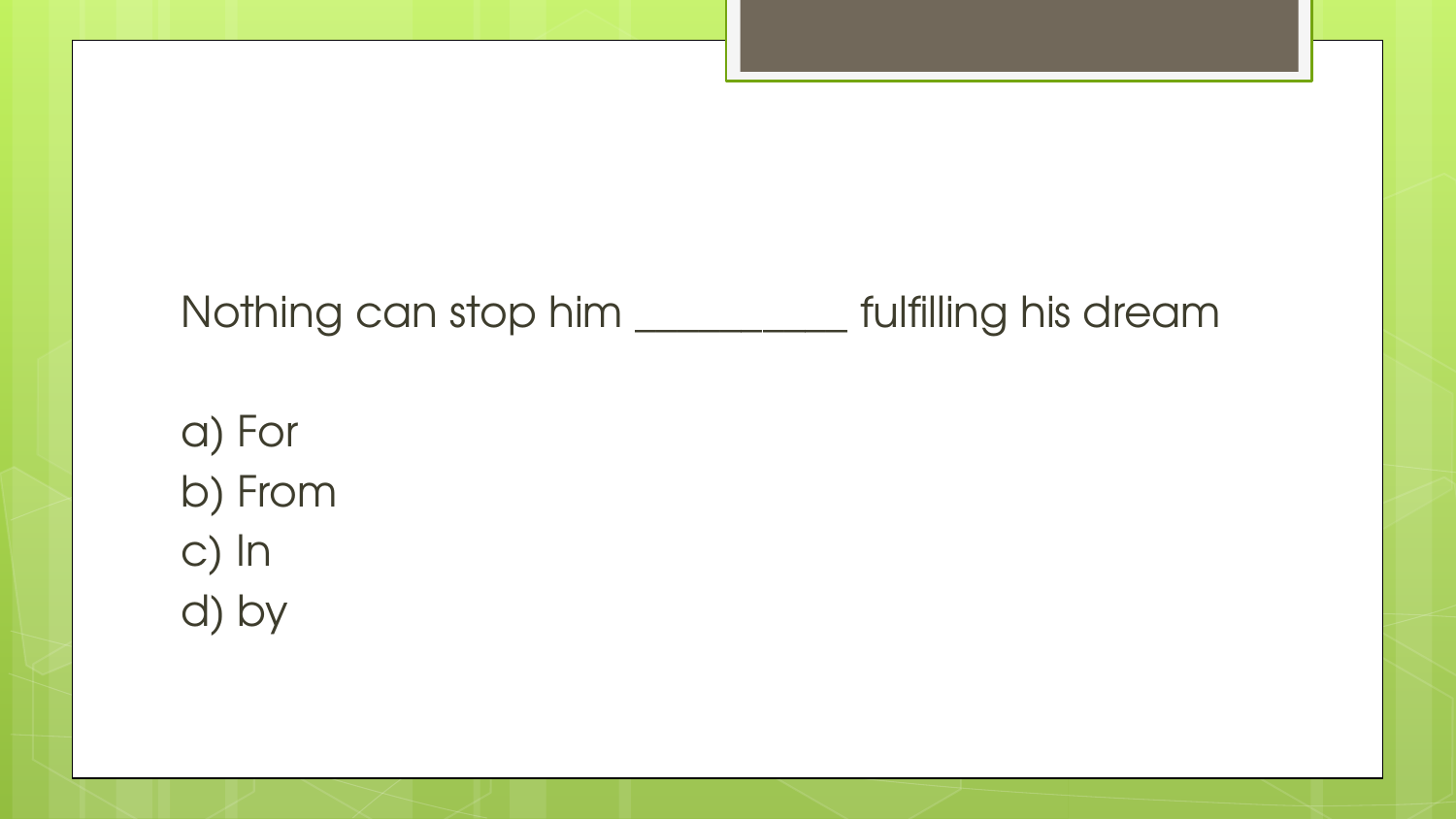

#
Nothing can stop him __________ fulfilling his dream

a) For
b) From
c) In
d) by